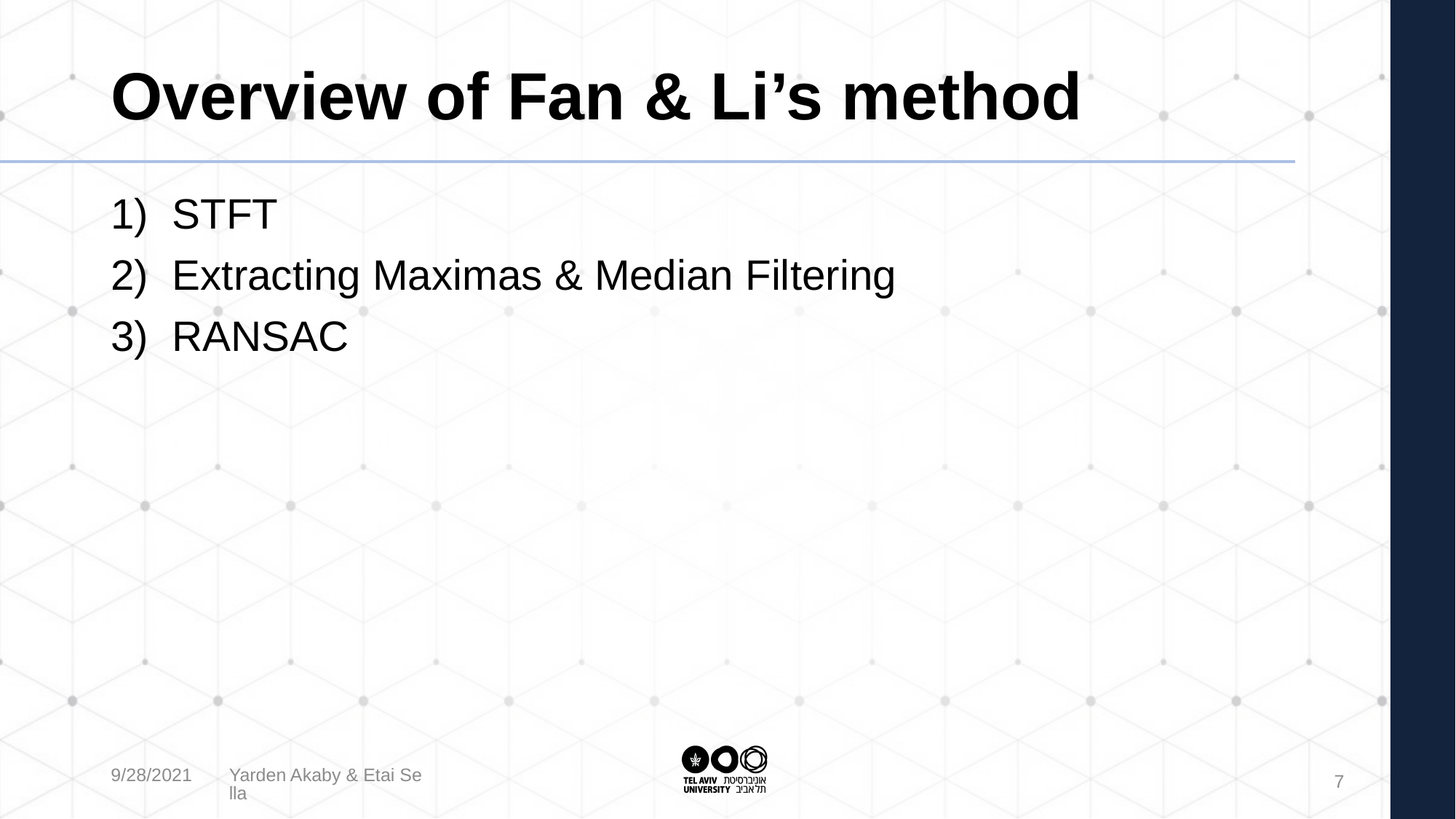

# Overview of Fan & Li’s method
STFT
Extracting Maximas & Median Filtering
RANSAC

9/28/2021
Yarden Akaby & Etai Sella
7